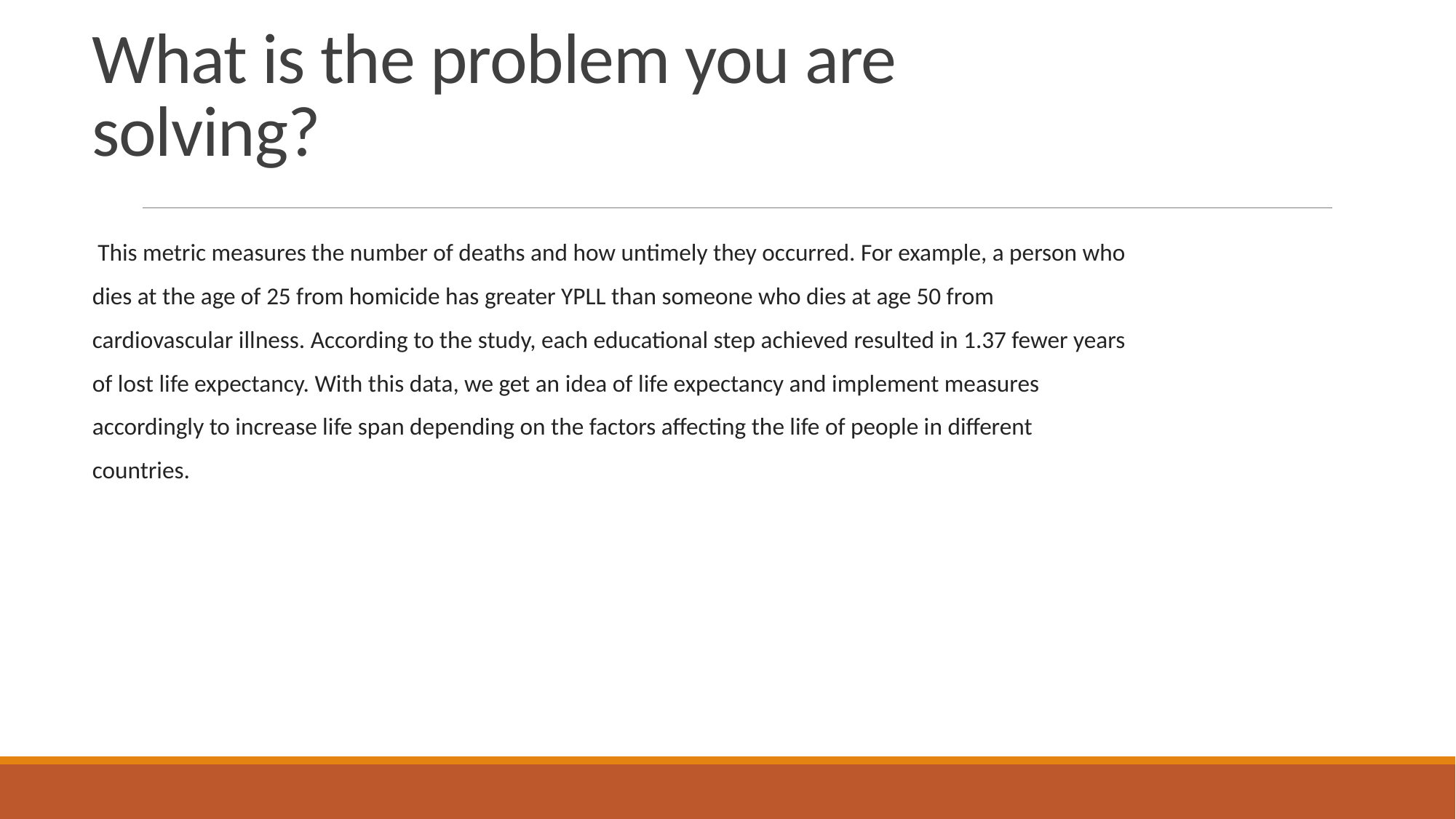

# What is the problem you are solving?
 This metric measures the number of deaths and how untimely they occurred. For example, a person who dies at the age of 25 from homicide has greater YPLL than someone who dies at age 50 from cardiovascular illness. According to the study, each educational step achieved resulted in 1.37 fewer years of lost life expectancy. With this data, we get an idea of life expectancy and implement measures accordingly to increase life span depending on the factors affecting the life of people in different countries.